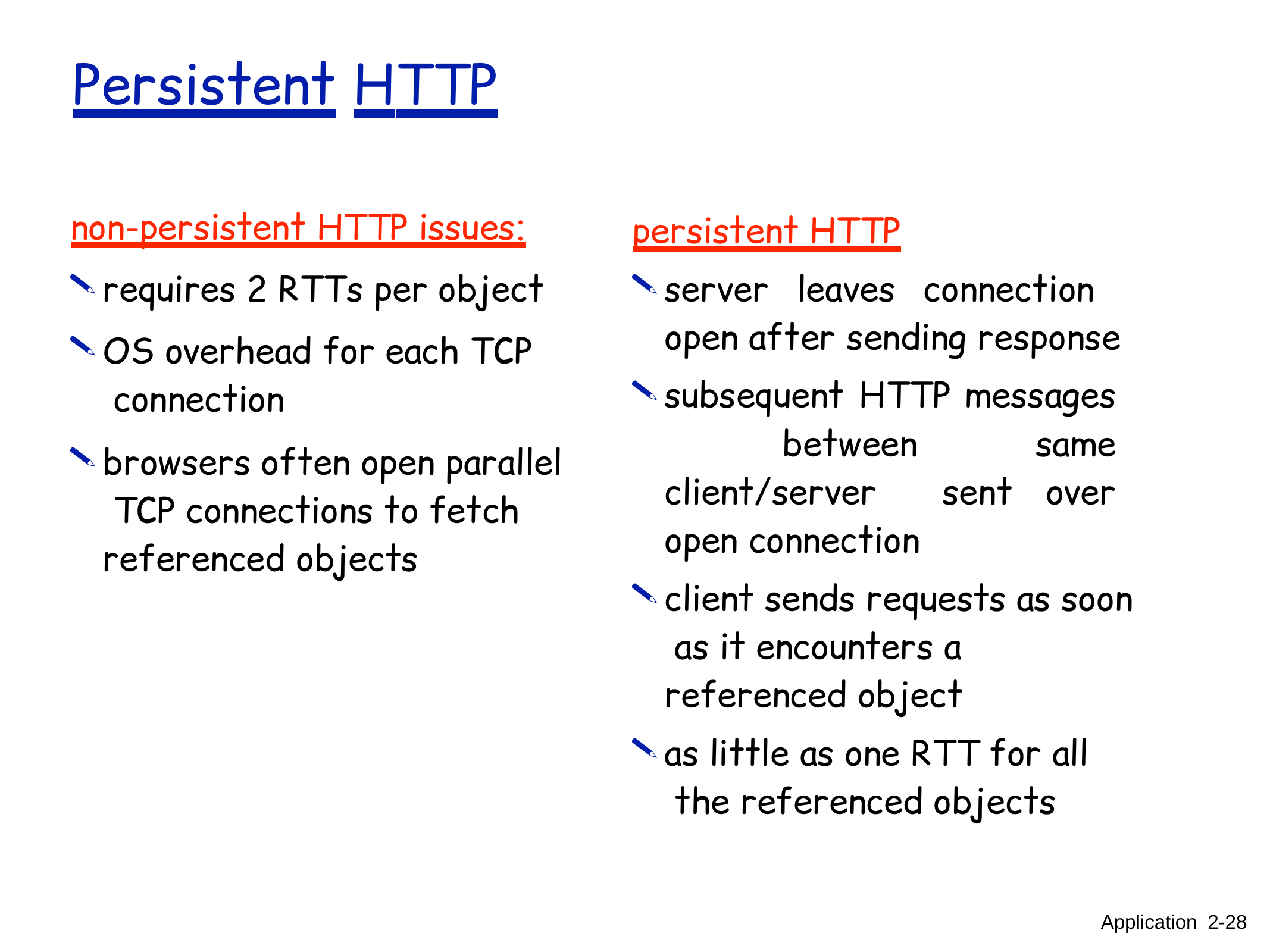

# Persistent	HTTP
non-persistent HTTP issues:
requires 2 RTTs per object
OS overhead for each TCP  connection
browsers often open parallel  TCP connections to fetch  referenced objects
persistent HTTP
server leaves connection  open after sending response
subsequent HTTP messages  between same client/server  sent over open connection
client sends requests as soon  as it encounters a  referenced object
as little as one RTT for all  the referenced objects
Application 2-28